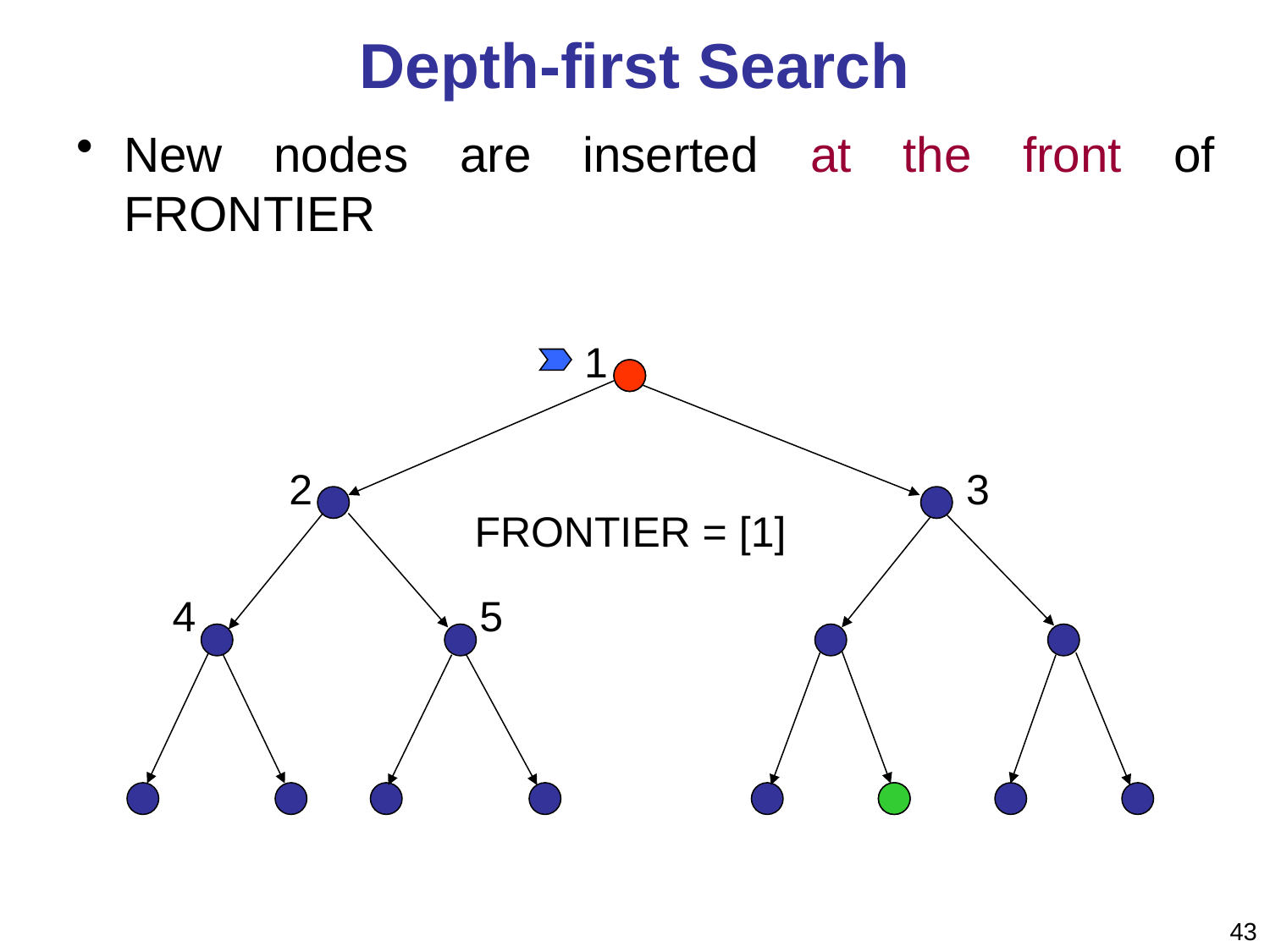

# Depth-first Search
New nodes are inserted at the front of FRONTIER
1

FRONTIER = [1]

2
3
4
5
43